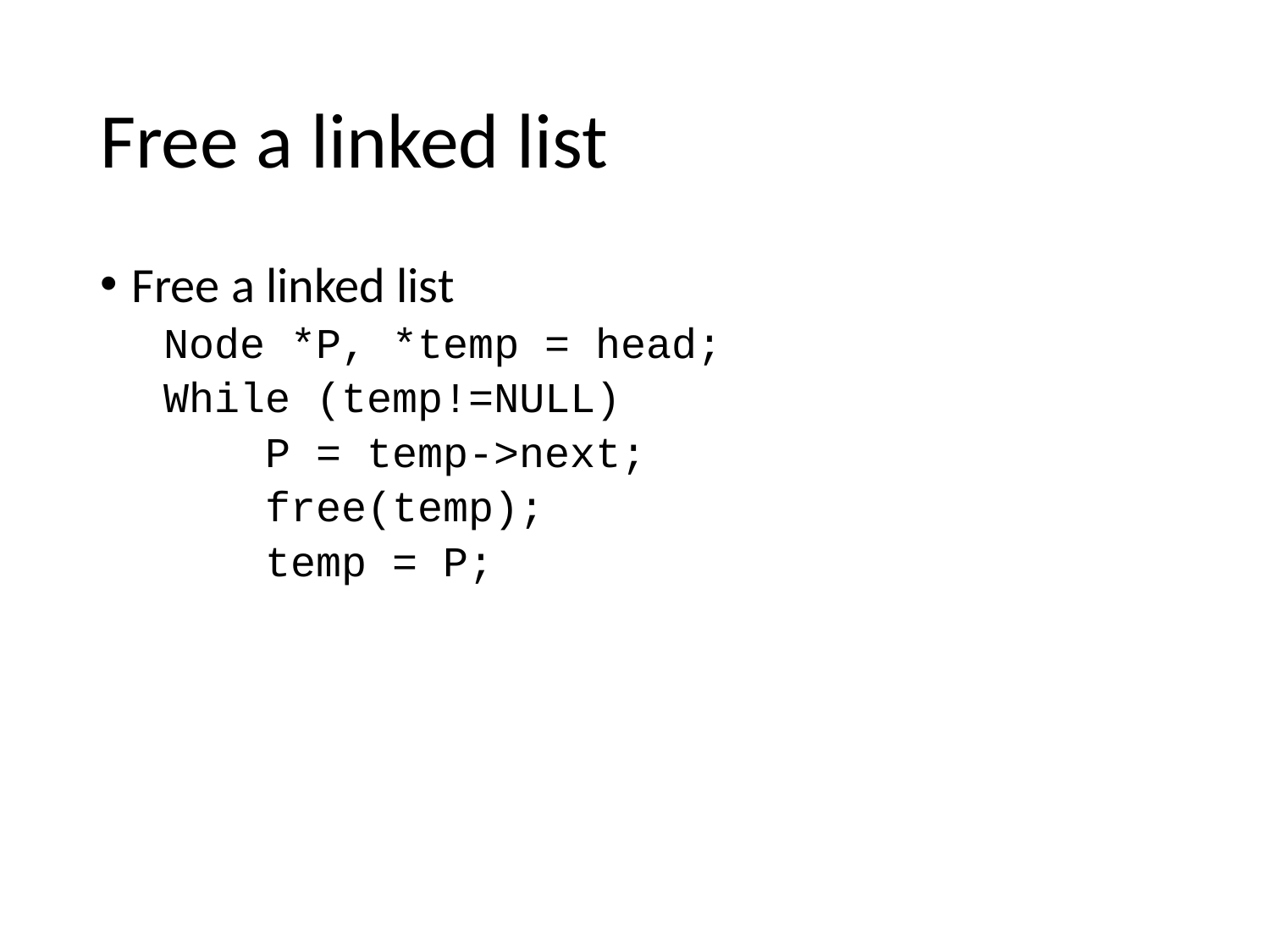

# Free a linked list
Free a linked list
Node *P, *temp = head;
While (temp!=NULL)
    P = temp->next;
    free(temp);
    temp = P;